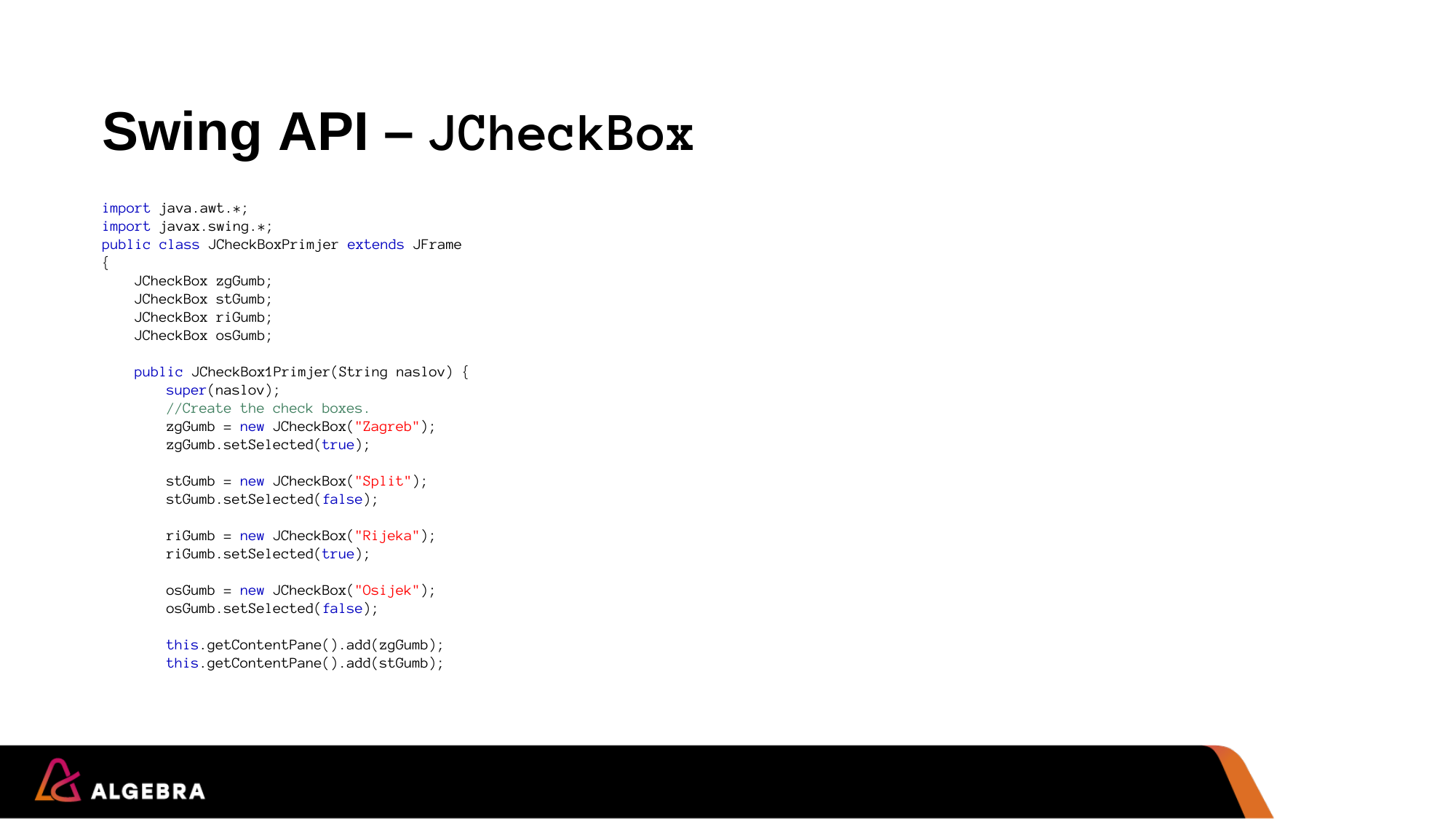

# Swing API – JCheckBox
import java.awt.*;
import javax.swing.*;
public class JCheckBoxPrimjer extends JFrame
{
	JCheckBox zgGumb;
	JCheckBox stGumb;
	JCheckBox riGumb;
	JCheckBox osGumb;

	public JCheckBox1Primjer(String naslov) {
		super(naslov);
	 	//Create the check boxes.
		zgGumb = new JCheckBox("Zagreb");
		zgGumb.setSelected(true);

		stGumb = new JCheckBox("Split");
		stGumb.setSelected(false);

		riGumb = new JCheckBox("Rijeka");
		riGumb.setSelected(true);

		osGumb = new JCheckBox("Osijek");
		osGumb.setSelected(false);

		this.getContentPane().add(zgGumb);
		this.getContentPane().add(stGumb);